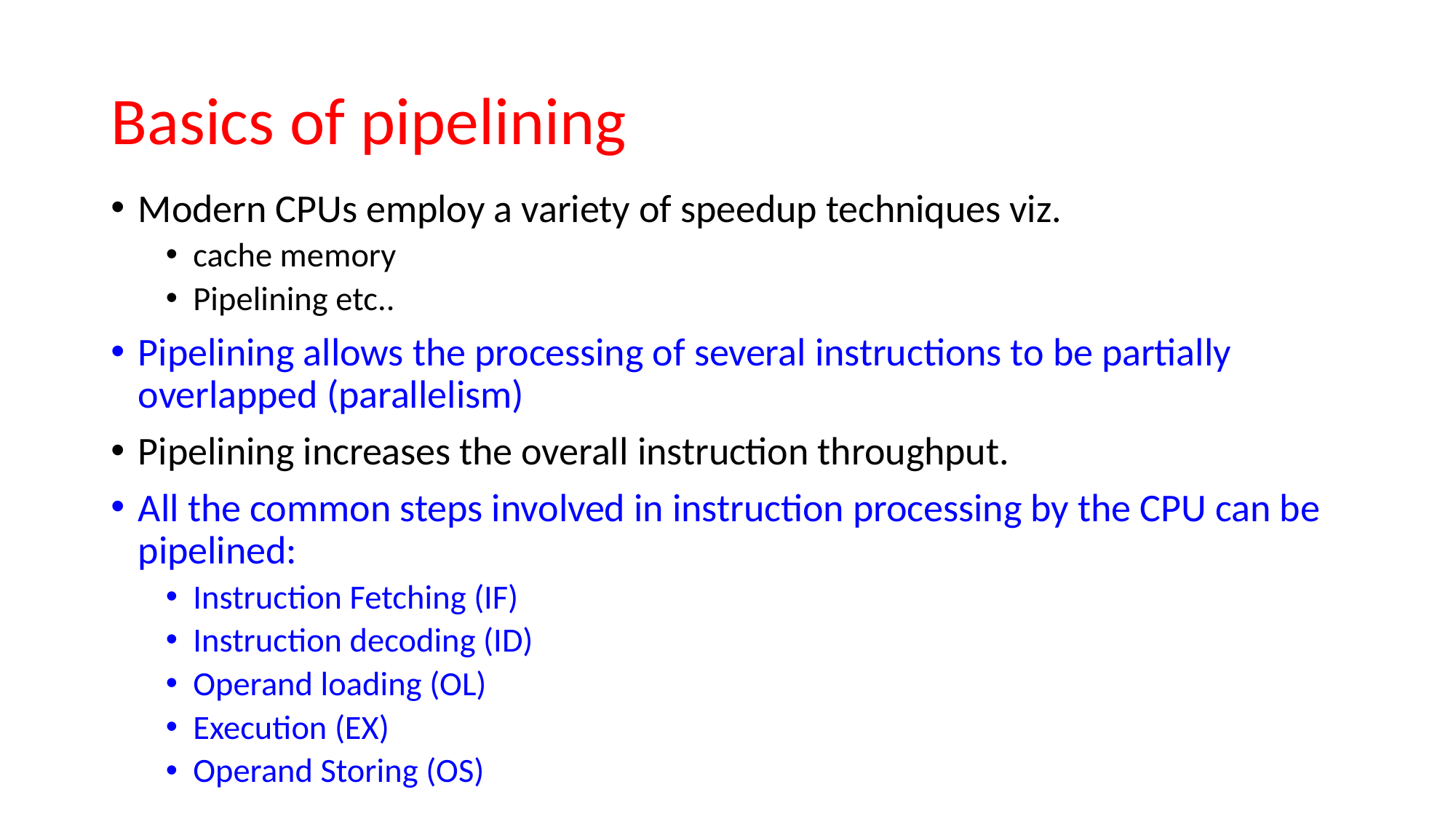

# Basics of pipelining
Modern CPUs employ a variety of speedup techniques viz.
cache memory
Pipelining etc..
Pipelining allows the processing of several instructions to be partially overlapped (parallelism)
Pipelining increases the overall instruction throughput.
All the common steps involved in instruction processing by the CPU can be pipelined:
Instruction Fetching (IF)
Instruction decoding (ID)
Operand loading (OL)
Execution (EX)
Operand Storing (OS)